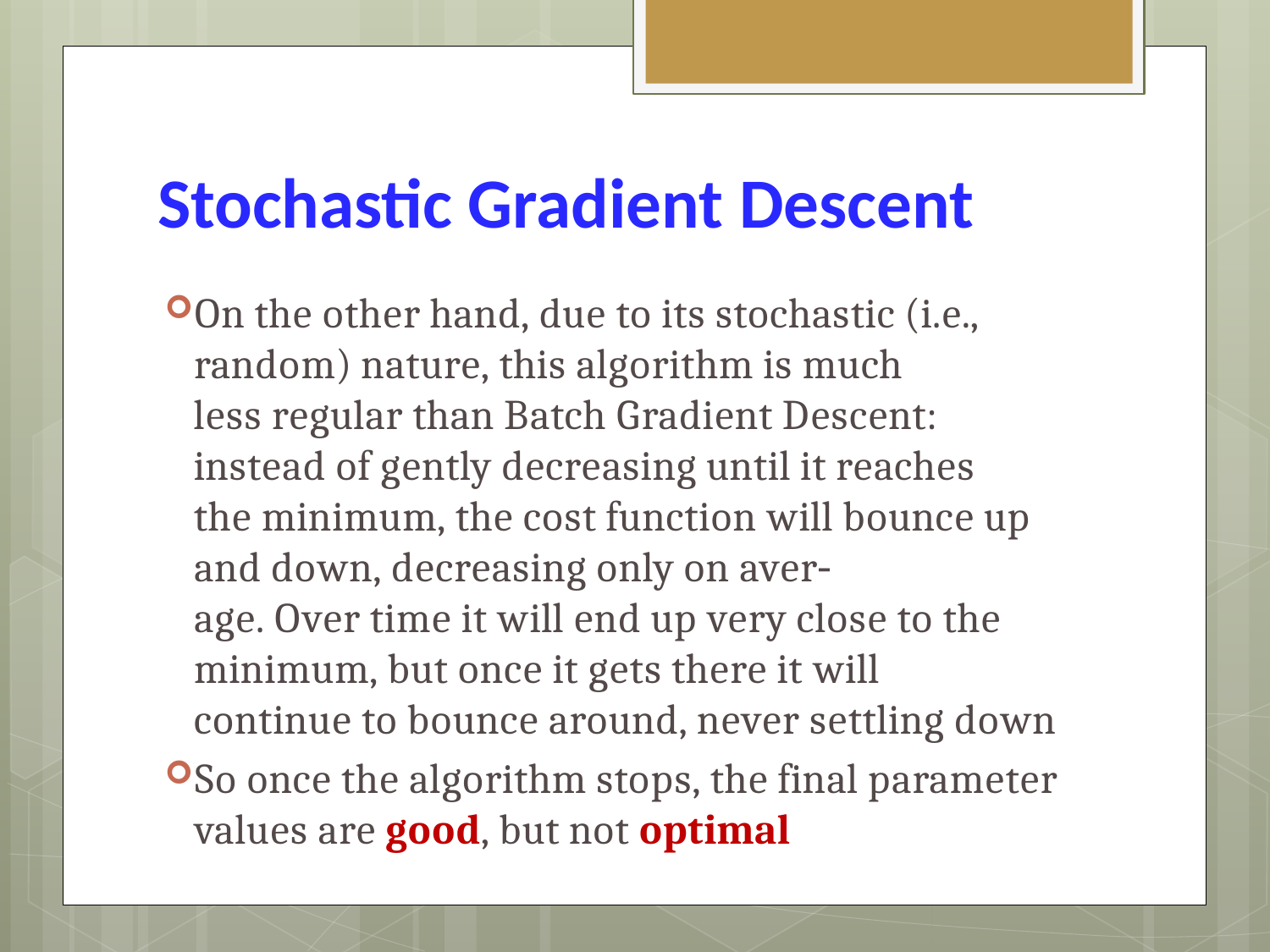

# Stochastic Gradient Descent
On the other hand, due to its stochastic (i.e., random) nature, this algorithm is much
less regular than Batch Gradient Descent: instead of gently decreasing until it reaches
the minimum, the cost function will bounce up and down, decreasing only on aver‐
age. Over time it will end up very close to the minimum, but once it gets there it will
continue to bounce around, never settling down
So once the algorithm stops, the final parameter values are good, but not optimal